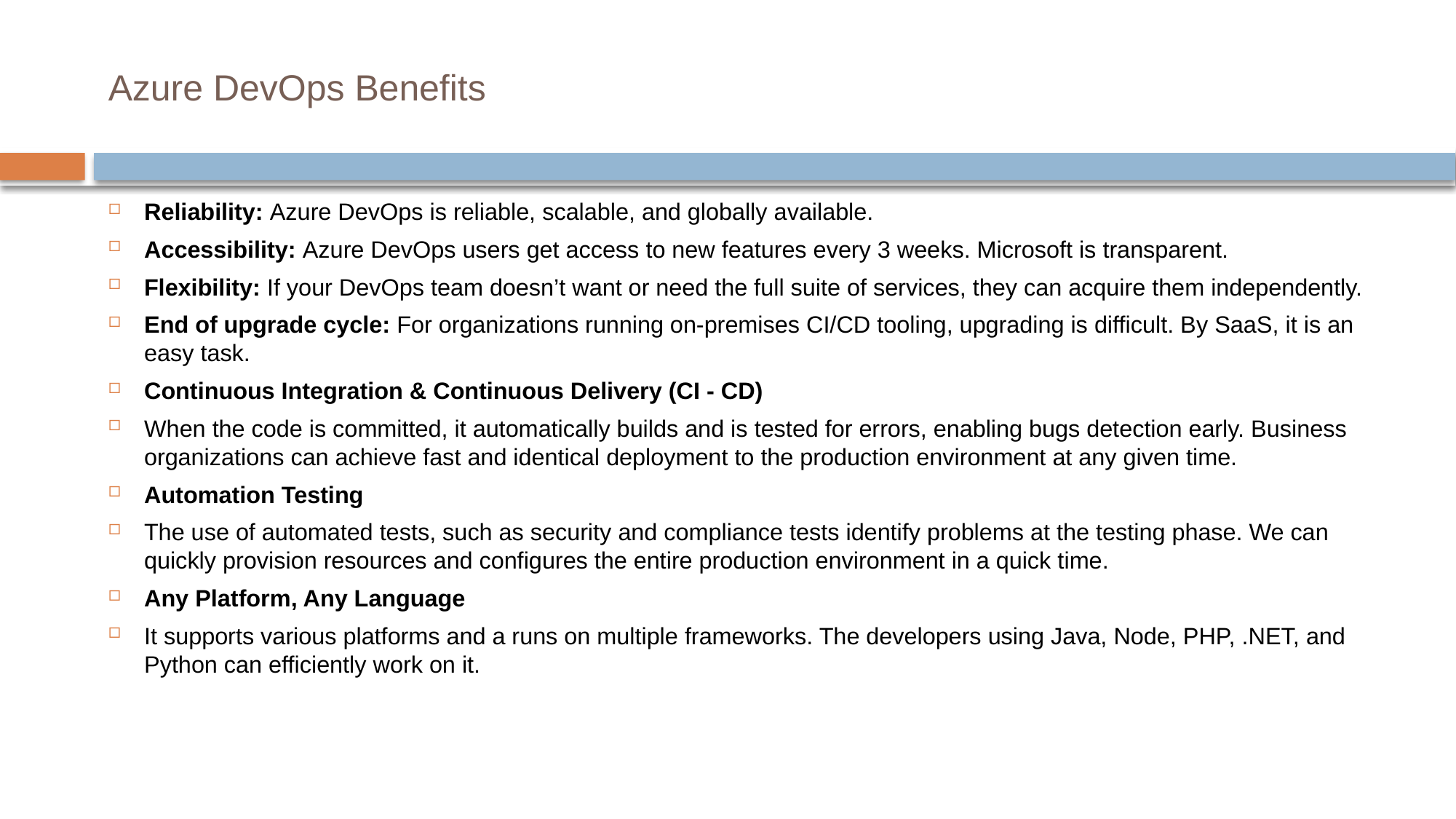

# Azure DevOps Benefits
Reliability: Azure DevOps is reliable, scalable, and globally available.
Accessibility: Azure DevOps users get access to new features every 3 weeks. Microsoft is transparent.
Flexibility: If your DevOps team doesn’t want or need the full suite of services, they can acquire them independently.
End of upgrade cycle: For organizations running on-premises CI/CD tooling, upgrading is difficult. By SaaS, it is an easy task.
Continuous Integration & Continuous Delivery (CI - CD)
When the code is committed, it automatically builds and is tested for errors, enabling bugs detection early. Business organizations can achieve fast and identical deployment to the production environment at any given time.
Automation Testing
The use of automated tests, such as security and compliance tests identify problems at the testing phase. We can quickly provision resources and configures the entire production environment in a quick time.
Any Platform, Any Language
It supports various platforms and a runs on multiple frameworks. The developers using Java, Node, PHP, .NET, and Python can efficiently work on it.